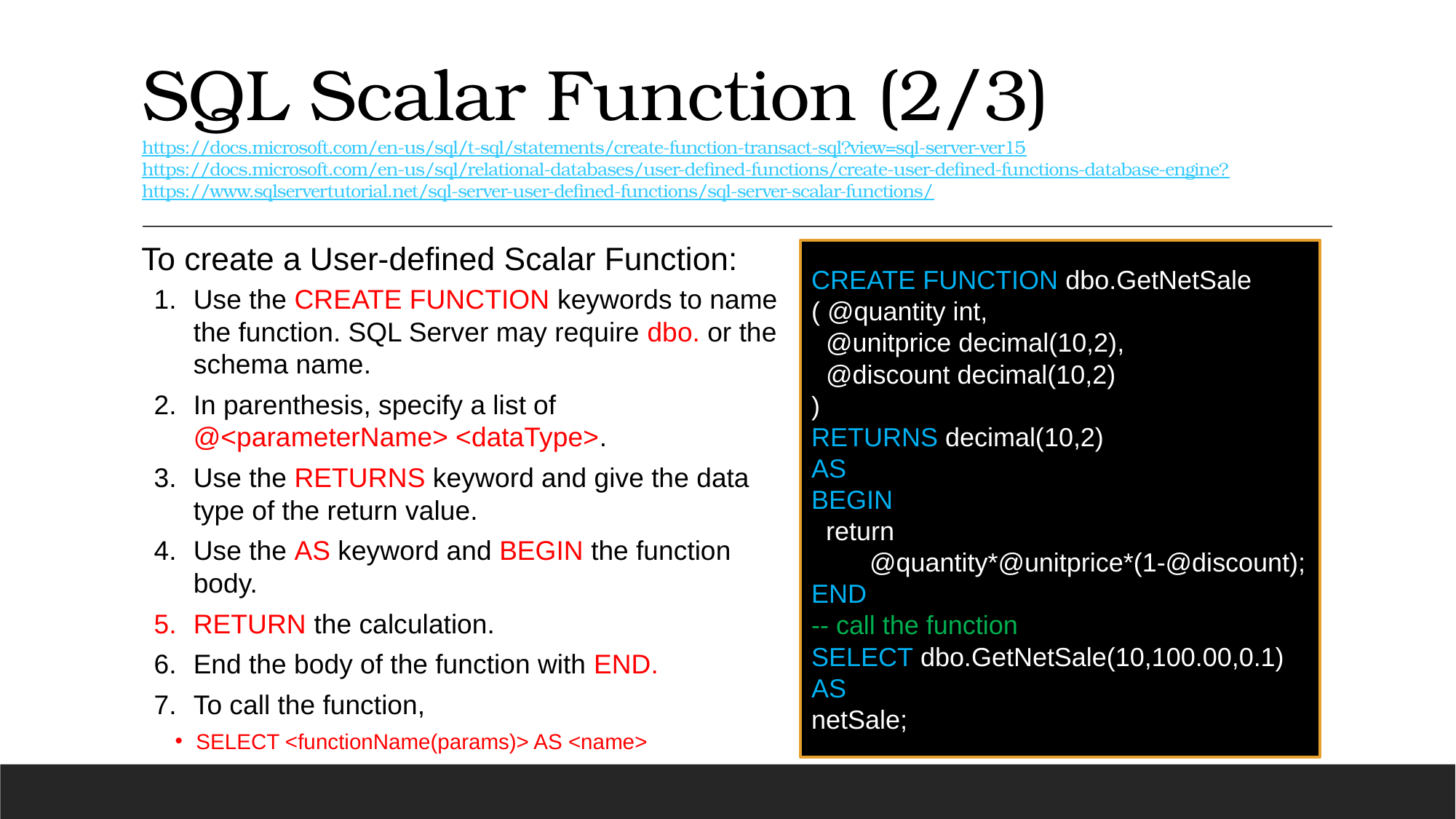

# SQL Scalar Function (2/3) https://docs.microsoft.com/en-us/sql/t-sql/statements/create-function-transact-sql?view=sql-server-ver15 https://docs.microsoft.com/en-us/sql/relational-databases/user-defined-functions/create-user-defined-functions-database-engine? https://www.sqlservertutorial.net/sql-server-user-defined-functions/sql-server-scalar-functions/
To create a User-defined Scalar Function:
Use the CREATE FUNCTION keywords to name the function. SQL Server may require dbo. or the schema name.
In parenthesis, specify a list of @<parameterName> <dataType>.
Use the RETURNS keyword and give the data type of the return value.
Use the AS keyword and BEGIN the function body.
RETURN the calculation.
End the body of the function with END.
To call the function,
SELECT <functionName(params)> AS <name>
CREATE FUNCTION dbo.GetNetSale
( @quantity int,
  @unitprice decimal(10,2),
  @discount decimal(10,2)
)
RETURNS decimal(10,2)
AS
BEGIN
  return
        @quantity*@unitprice*(1-@discount);
END
-- call the function
SELECT dbo.GetNetSale(10,100.00,0.1)
AS
netSale;